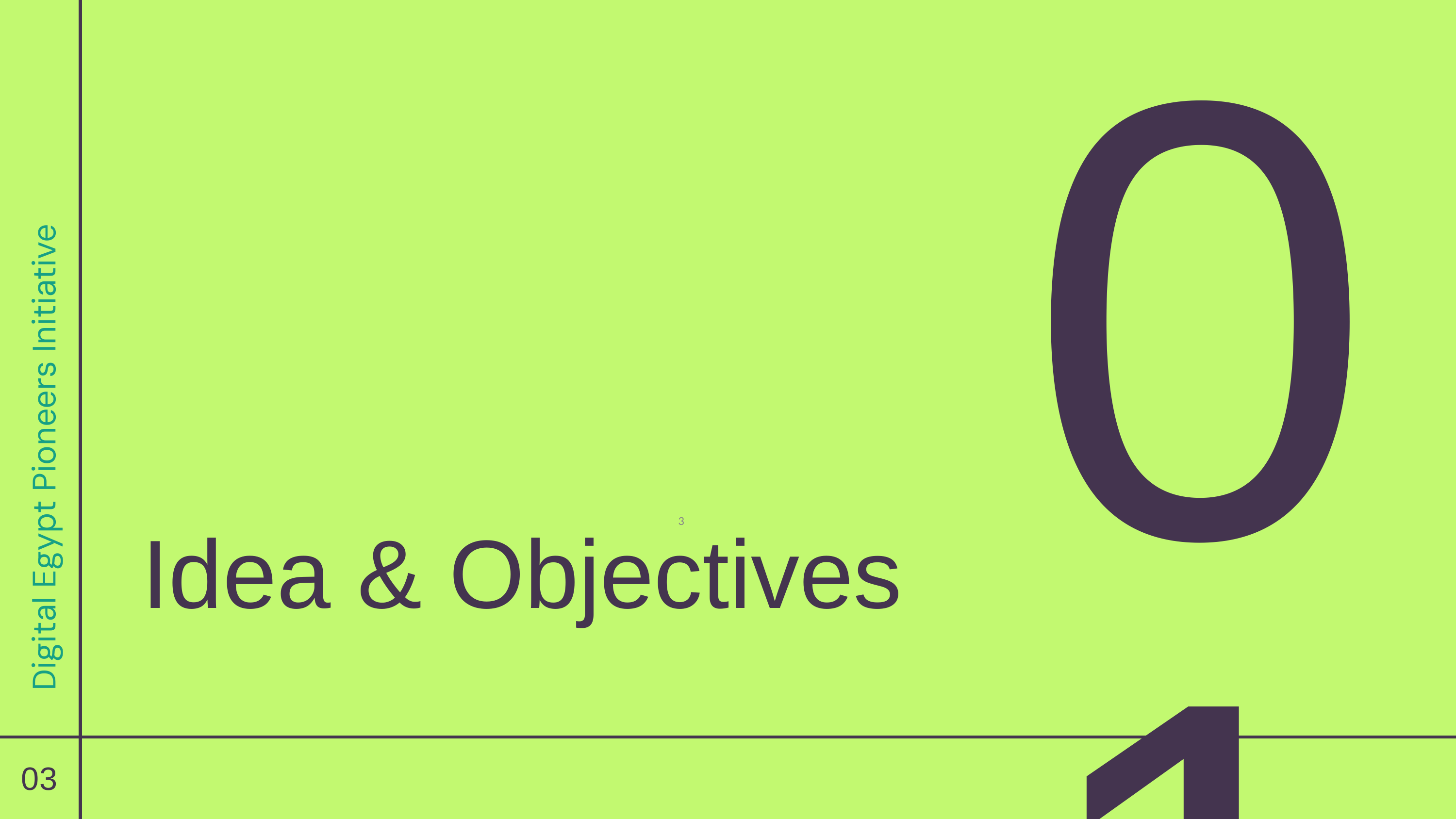

01
Digital Egypt Pioneers Initiative
3
Idea & Objectives

03